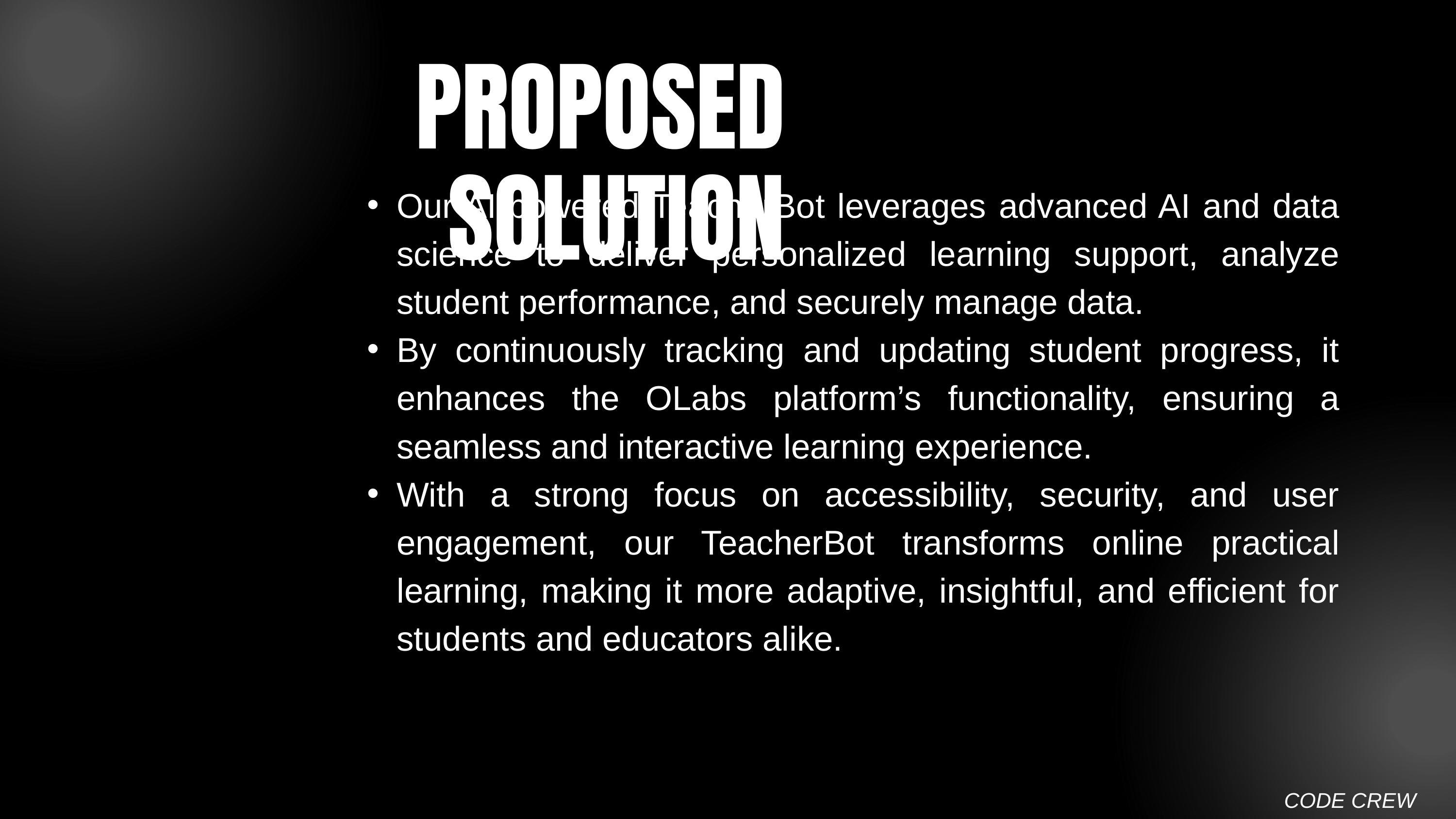

PROPOSED SOLUTION
Our AI-powered TeacherBot leverages advanced AI and data science to deliver personalized learning support, analyze student performance, and securely manage data.
By continuously tracking and updating student progress, it enhances the OLabs platform’s functionality, ensuring a seamless and interactive learning experience.
With a strong focus on accessibility, security, and user engagement, our TeacherBot transforms online practical learning, making it more adaptive, insightful, and efficient for students and educators alike.

CODE CREW